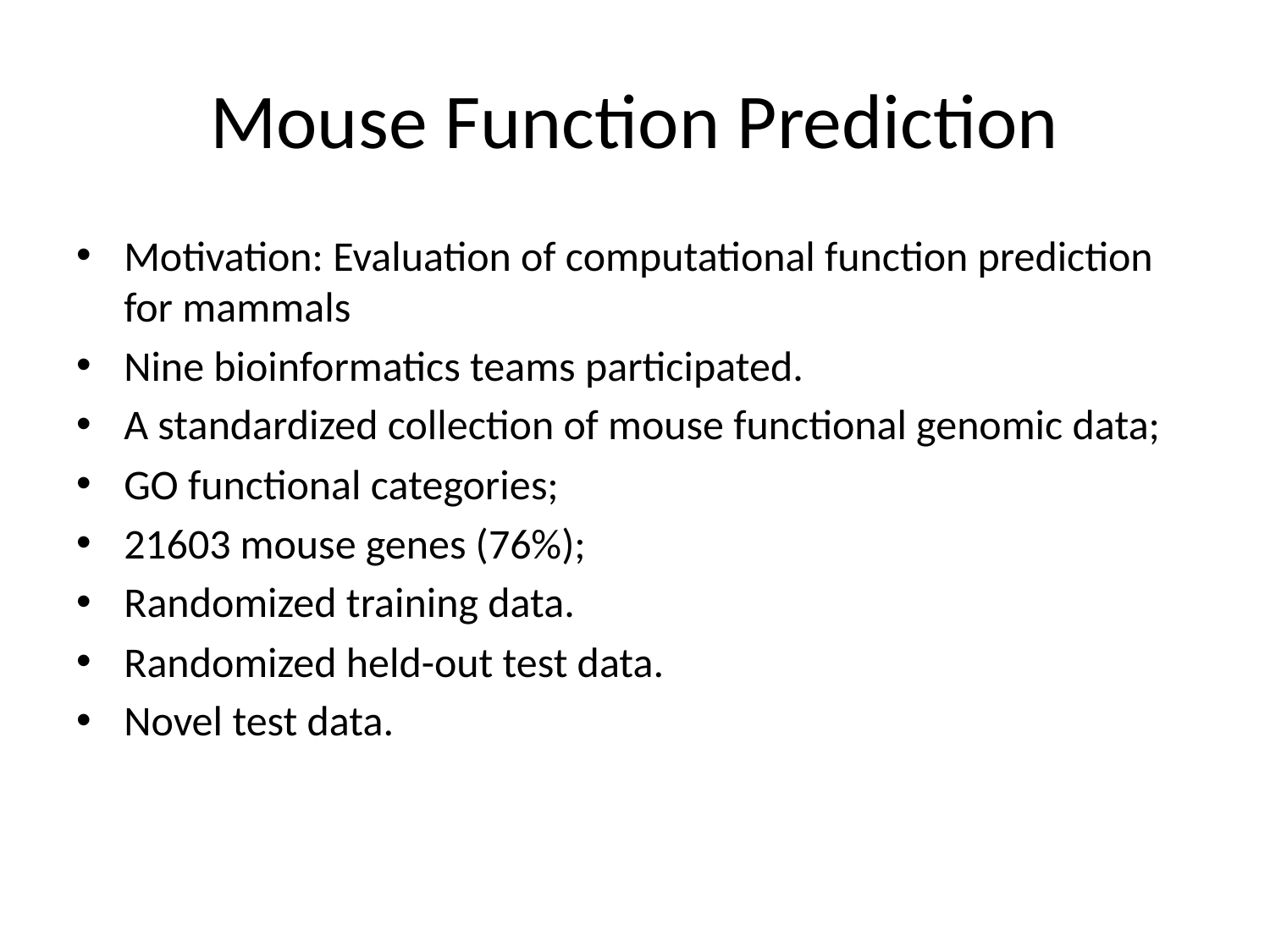

# Mouse Function Prediction
Motivation: Evaluation of computational function prediction for mammals
Nine bioinformatics teams participated.
A standardized collection of mouse functional genomic data;
GO functional categories;
21603 mouse genes (76%);
Randomized training data.
Randomized held-out test data.
Novel test data.